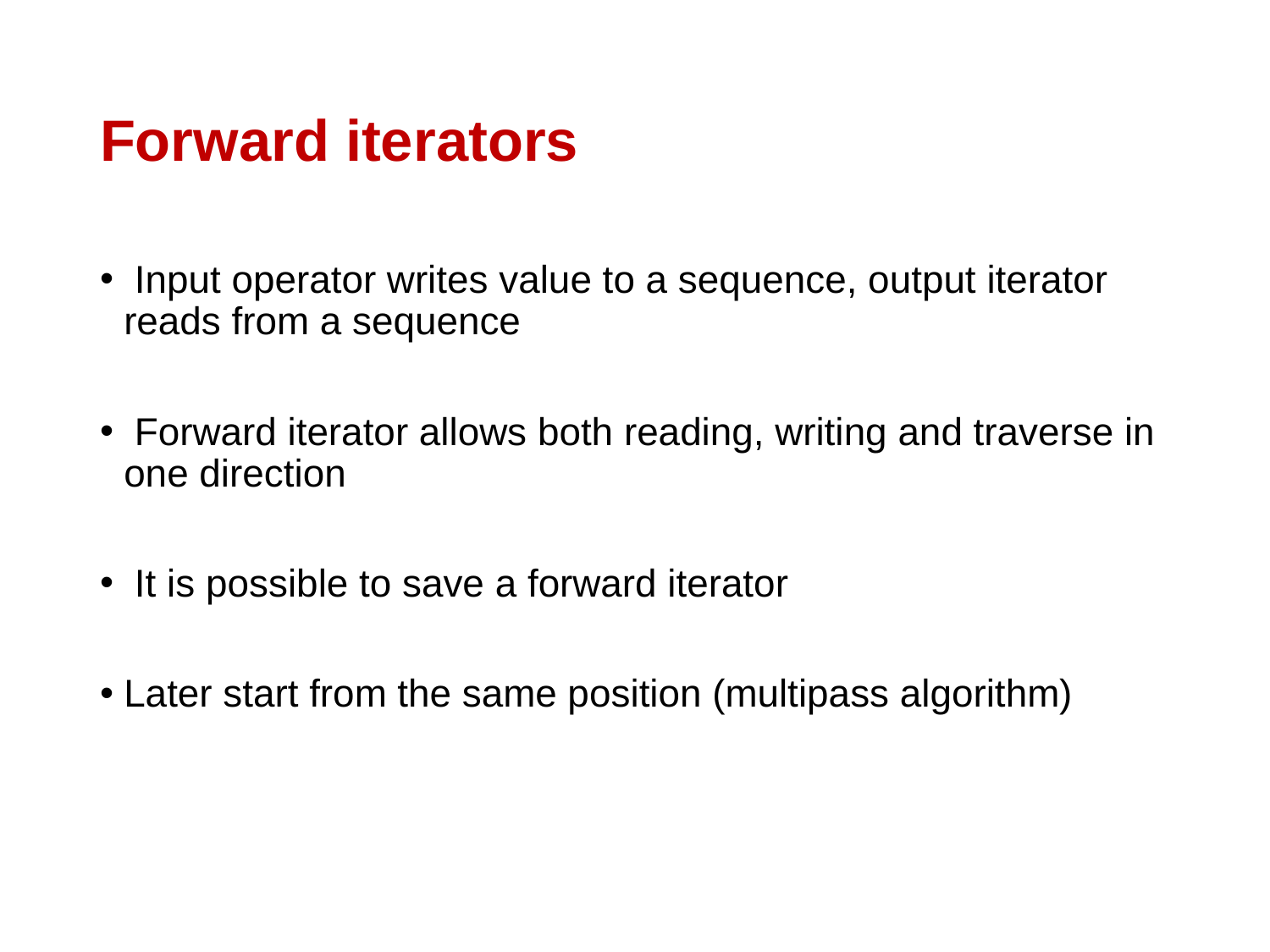

# Forward iterators
 Input operator writes value to a sequence, output iterator reads from a sequence

 Forward iterator allows both reading, writing and traverse in one direction

 It is possible to save a forward iterator

Later start from the same position (multipass algorithm)